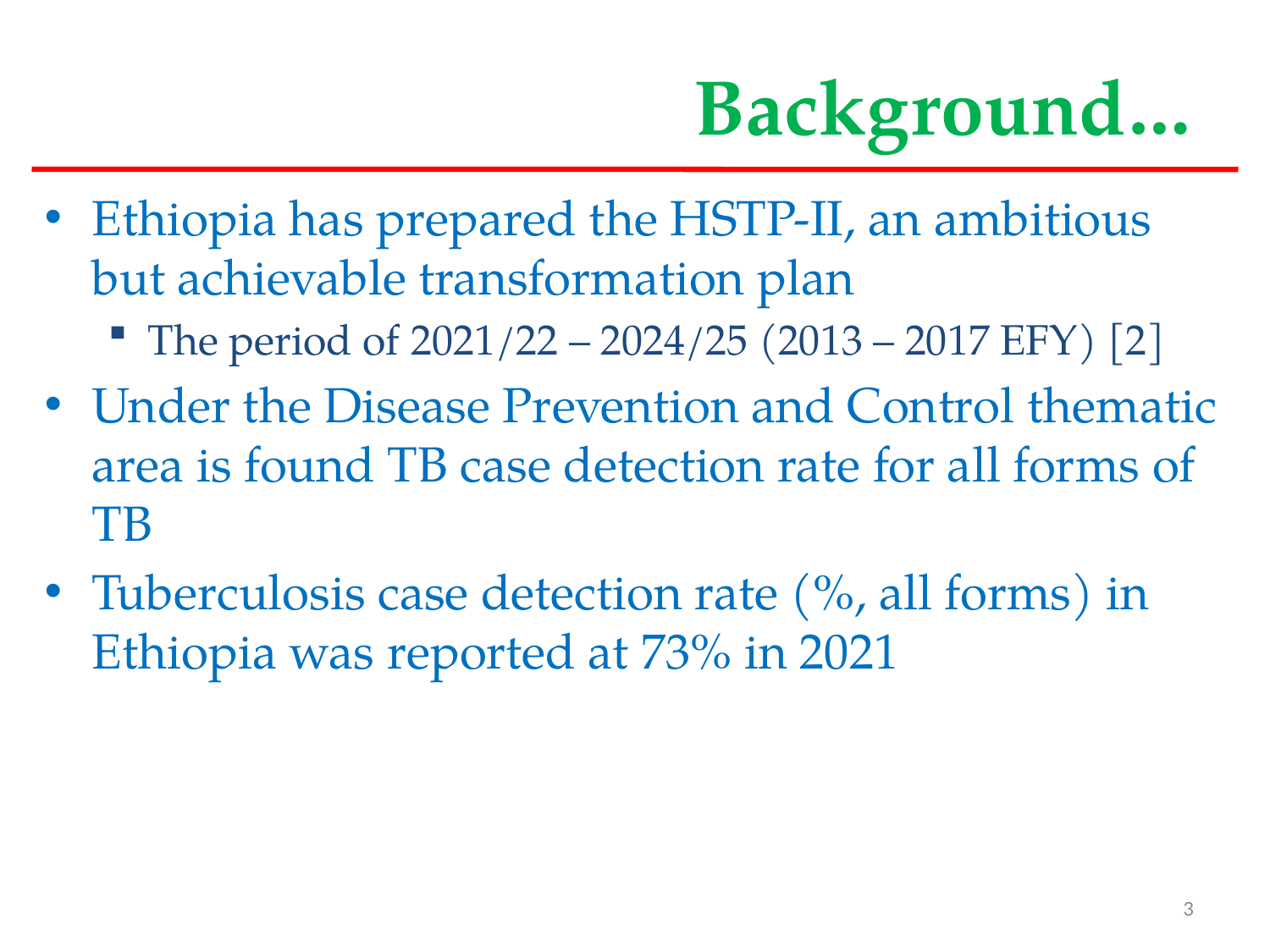

# Background…
Ethiopia has prepared the HSTP-II, an ambitious but achievable transformation plan
The period of 2021/22 – 2024/25 (2013 – 2017 EFY) [2]
Under the Disease Prevention and Control thematic area is found TB case detection rate for all forms of TB
Tuberculosis case detection rate (%, all forms) in Ethiopia was reported at 73% in 2021

3